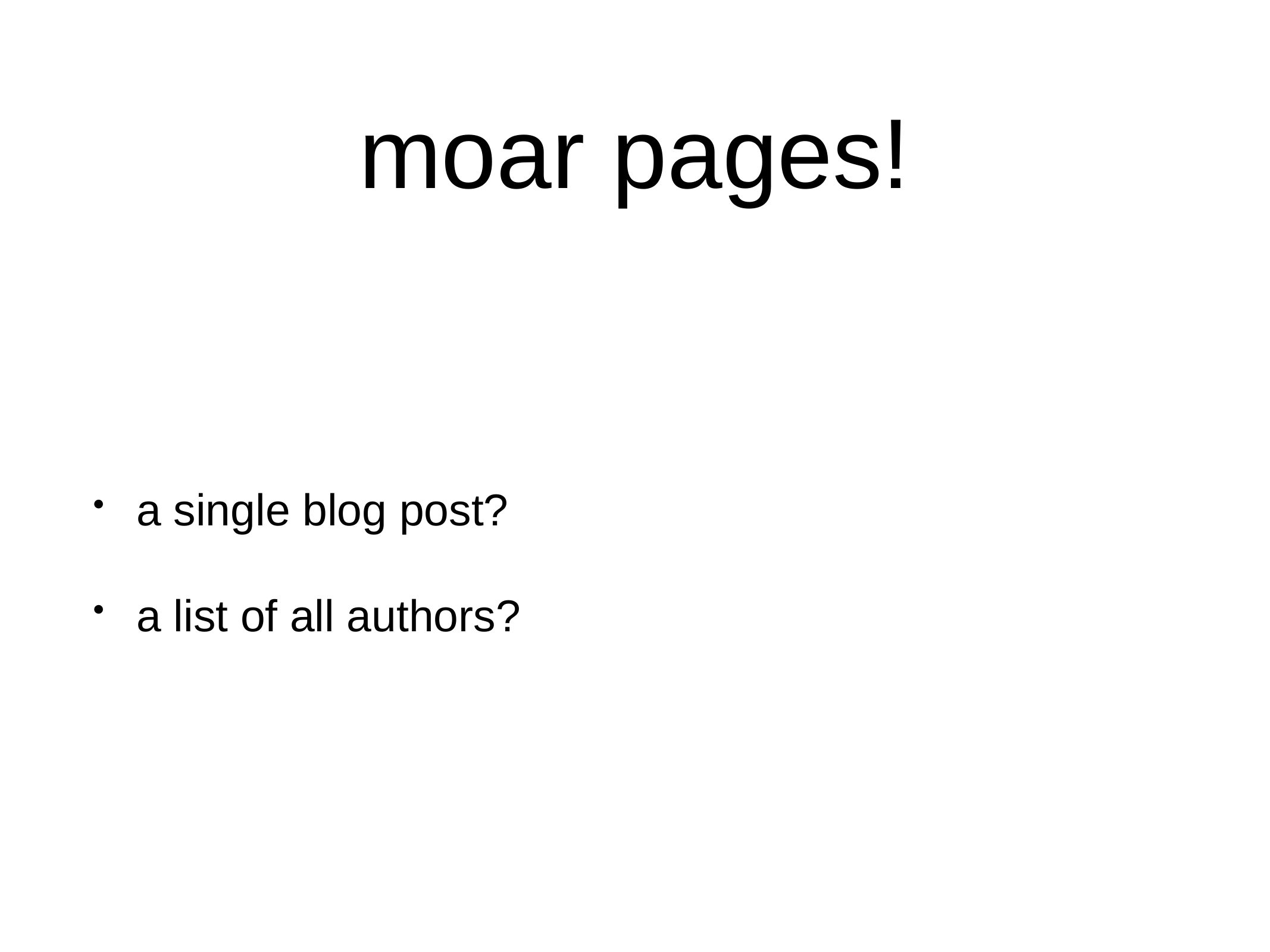

# moar pages!
a single blog post?
a list of all authors?